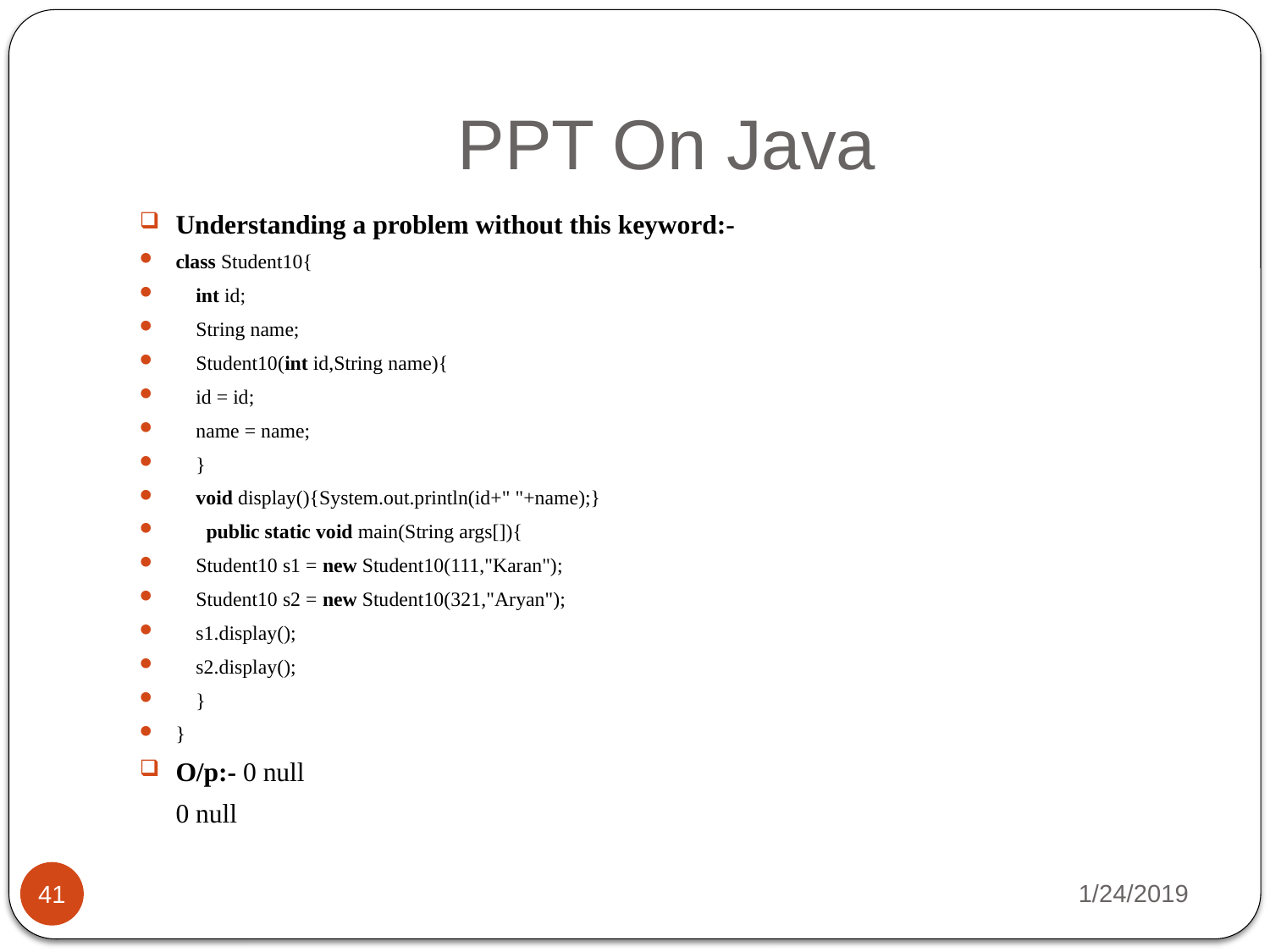

# PPT On Java
Understanding a problem without this keyword:-
class Student10{
    int id;
    String name;
    Student10(int id,String name){
    id = id;
    name = name;
    }
    void display(){System.out.println(id+" "+name);}
      public static void main(String args[]){
    Student10 s1 = new Student10(111,"Karan");
    Student10 s2 = new Student10(321,"Aryan");
    s1.display();
    s2.display();
    }
}
O/p:- 0 null
		0 null
1/24/2019
41